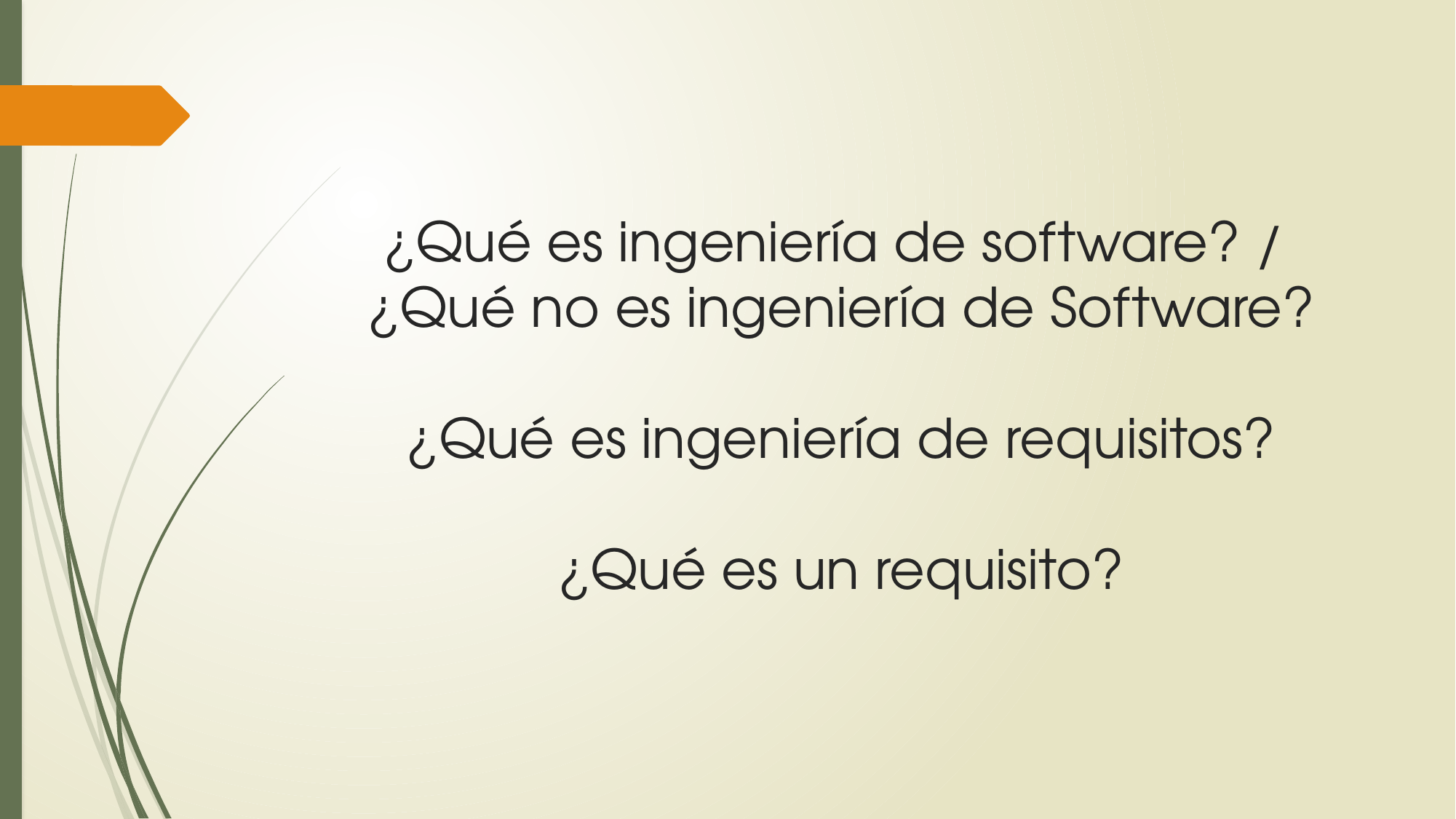

# ¿Qué es ingeniería de software? / ¿Qué no es ingeniería de Software? ¿Qué es ingeniería de requisitos? ¿Qué es un requisito?